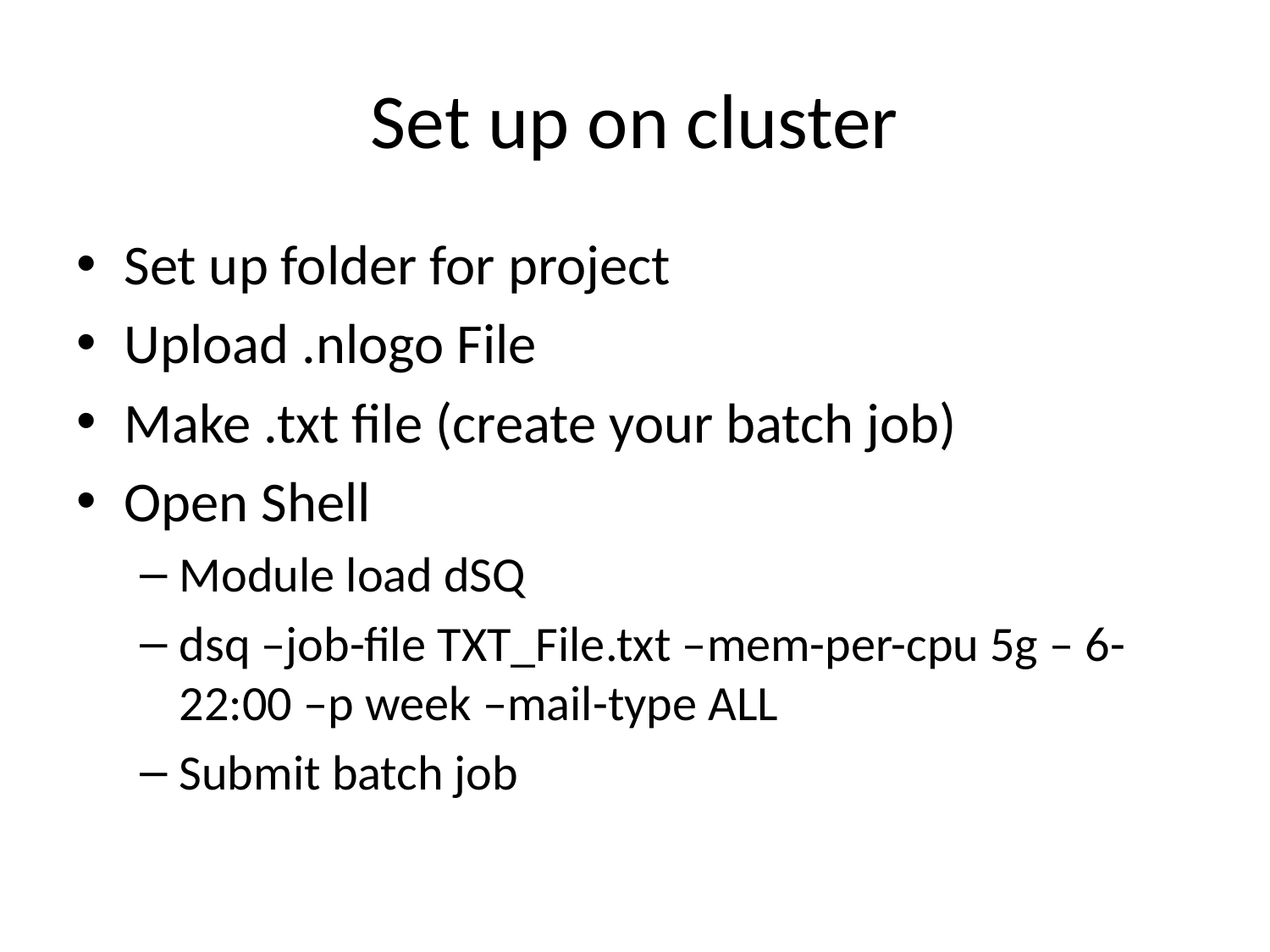

# Set up on cluster
Set up folder for project
Upload .nlogo File
Make .txt file (create your batch job)
Open Shell
Module load dSQ
dsq –job-file TXT_File.txt –mem-per-cpu 5g – 6-22:00 –p week –mail-type ALL
Submit batch job